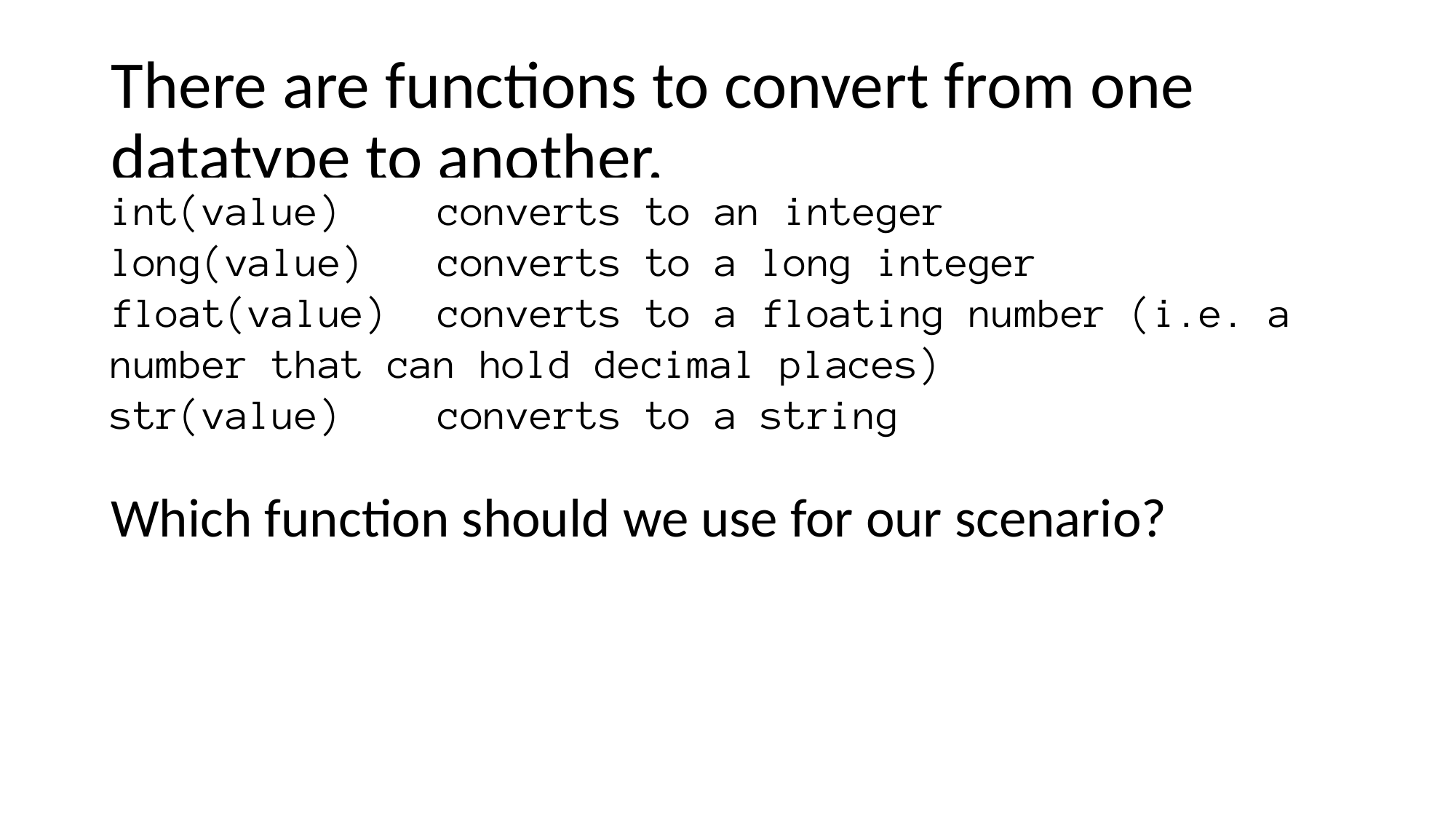

# There are functions to convert from one datatype to another.
int(value) 	converts to an integer
long(value) 	converts to a long integer
float(value) 	converts to a floating number (i.e. a number that can hold decimal places)
str(value) 	converts to a string
Which function should we use for our scenario?